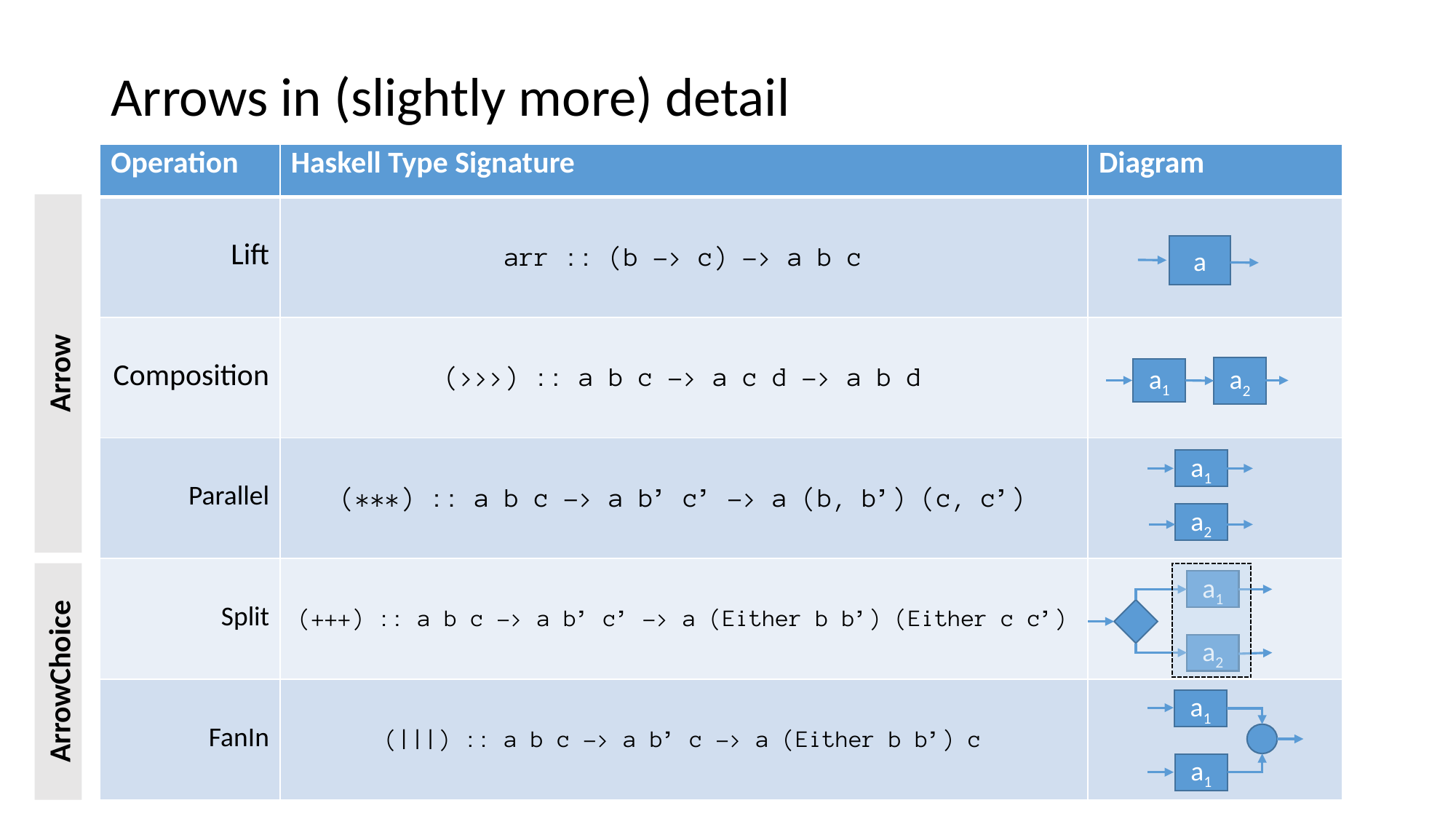

# Arrows in (slightly more) detail
| Operation | Haskell Type Signature | Diagram |
| --- | --- | --- |
| Lift | arr :: (b -> c) -> a b c |  |
| Composition | (>>>) :: a b c -> a c d -> a b d |  |
| Parallel | (\*\*\*) :: a b c -> a b’ c’ -> a (b, b’) (c, c’) |  |
| Split | (+++) :: a b c -> a b’ c’ -> a (Either b b’) (Either c c’) |  |
| FanIn | (|||) :: a b c -> a b’ c -> a (Either b b’) c |  |
a
Arrow
a2
a1
a1
a2

a1

a2
ArrowChoice
a1

a1